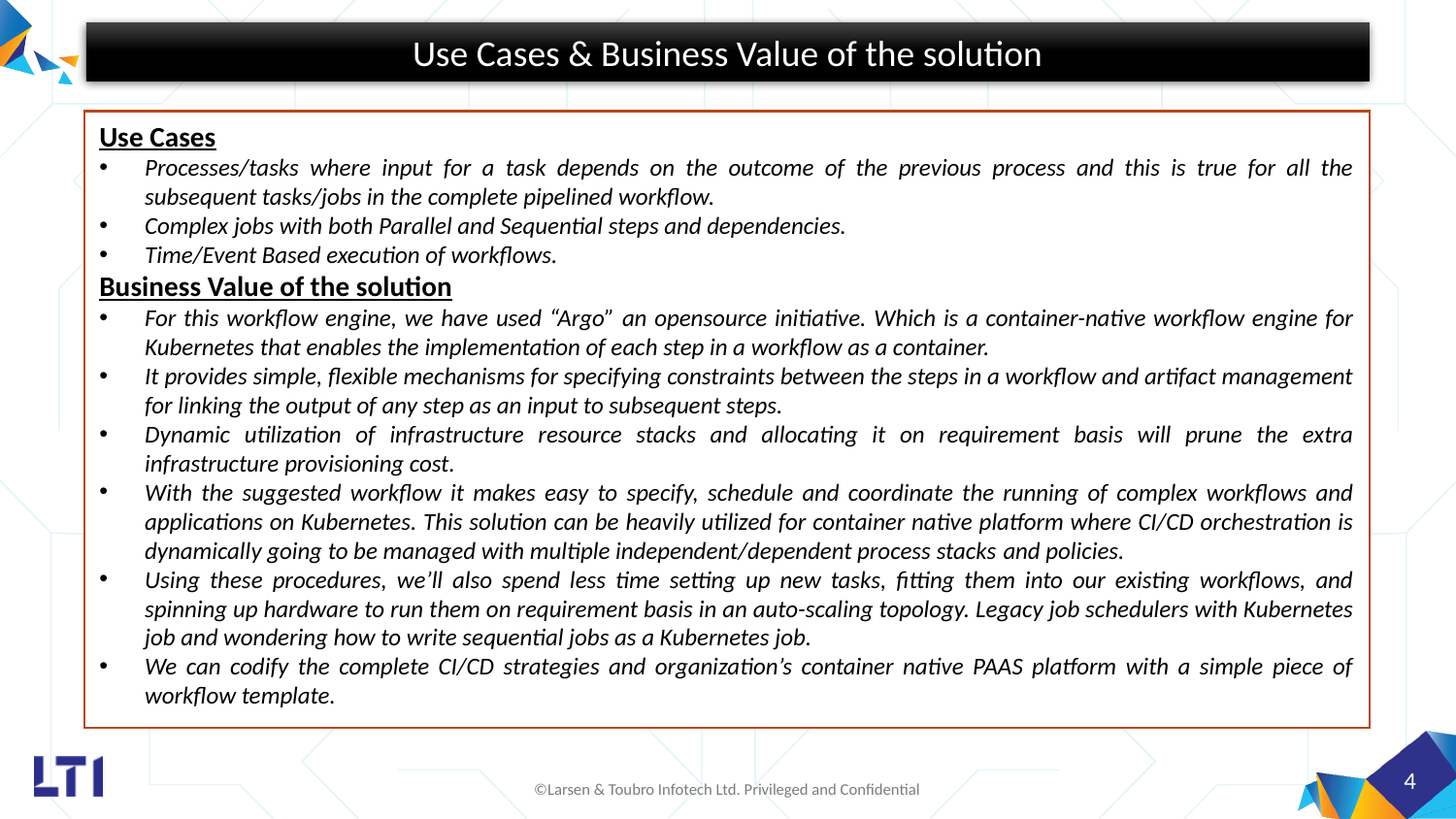

Use Cases & Business Value of the solution
Use Cases
Processes/tasks where input for a task depends on the outcome of the previous process and this is true for all the subsequent tasks/jobs in the complete pipelined workflow.
Complex jobs with both Parallel and Sequential steps and dependencies.
Time/Event Based execution of workflows.
Business Value of the solution
For this workflow engine, we have used “Argo” an opensource initiative. Which is a container-native workflow engine for Kubernetes that enables the implementation of each step in a workflow as a container.
It provides simple, flexible mechanisms for specifying constraints between the steps in a workflow and artifact management for linking the output of any step as an input to subsequent steps.
Dynamic utilization of infrastructure resource stacks and allocating it on requirement basis will prune the extra infrastructure provisioning cost.
With the suggested workflow it makes easy to specify, schedule and coordinate the running of complex workflows and applications on Kubernetes. This solution can be heavily utilized for container native platform where CI/CD orchestration is dynamically going to be managed with multiple independent/dependent process stacks and policies.
Using these procedures, we’ll also spend less time setting up new tasks, fitting them into our existing workflows, and spinning up hardware to run them on requirement basis in an auto-scaling topology. Legacy job schedulers with Kubernetes job and wondering how to write sequential jobs as a Kubernetes job.
We can codify the complete CI/CD strategies and organization’s container native PAAS platform with a simple piece of workflow template.